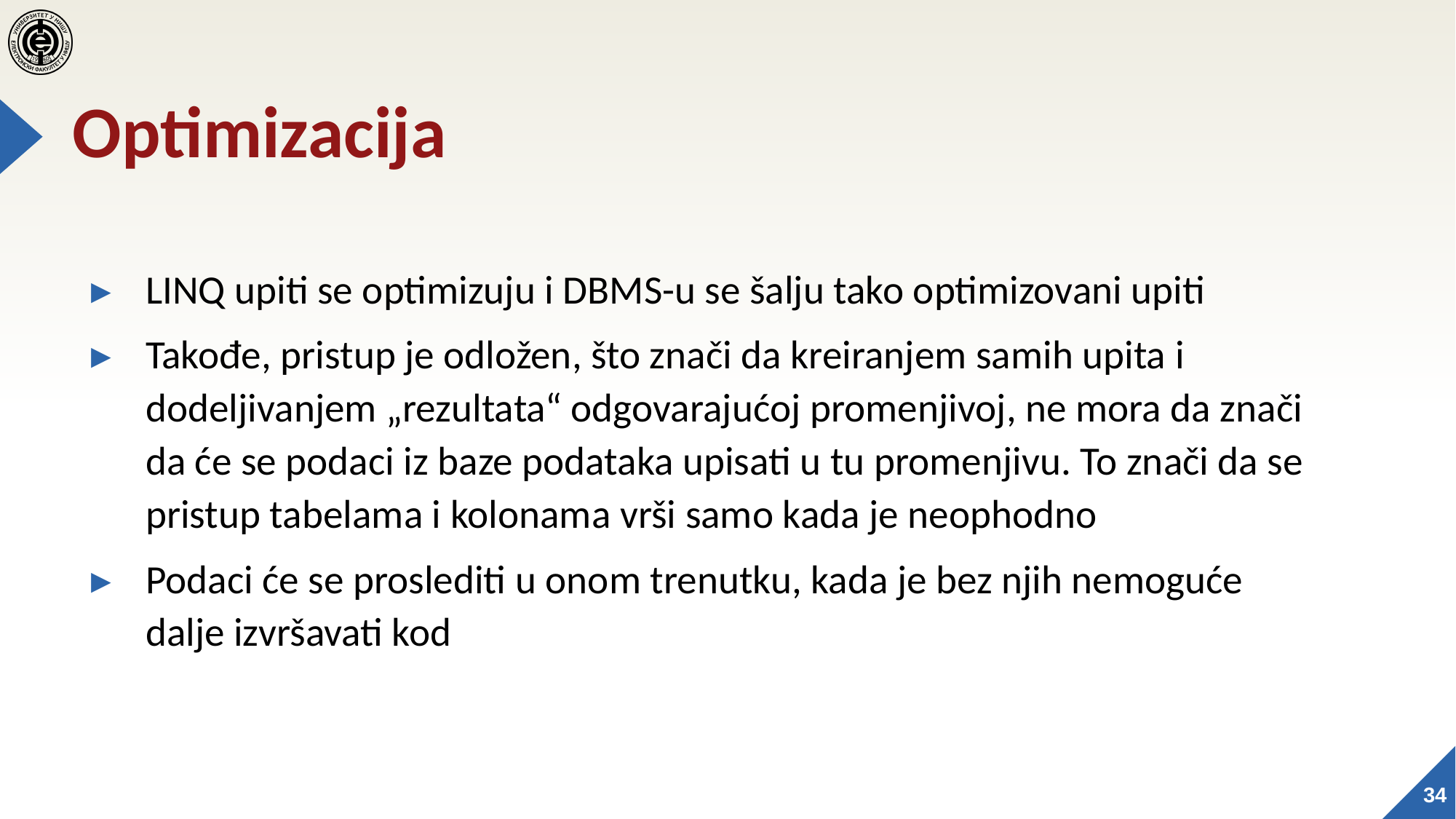

# Optimizacija
LINQ upiti se optimizuju i DBMS-u se šalju tako optimizovani upiti
Takođe, pristup je odložen, što znači da kreiranjem samih upita i dodeljivanjem „rezultata“ odgovarajućoj promenjivoj, ne mora da znači da će se podaci iz baze podataka upisati u tu promenjivu. To znači da se pristup tabelama i kolonama vrši samo kada je neophodno
Podaci će se proslediti u onom trenutku, kada je bez njih nemoguće dalje izvršavati kod
34